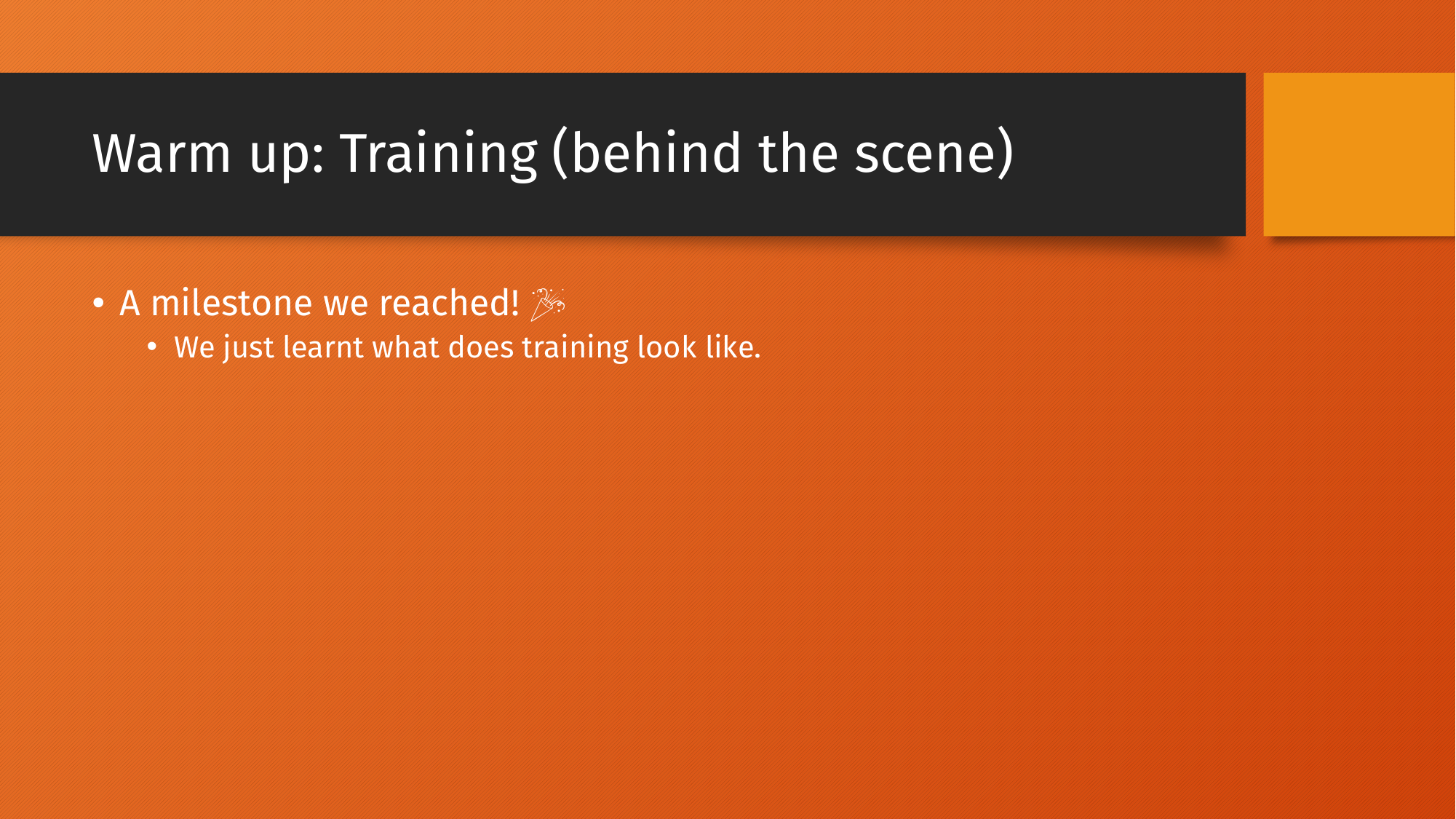

# Warm up: Training (behind the scene)
A milestone we reached! 🎉
We just learnt what does training look like.